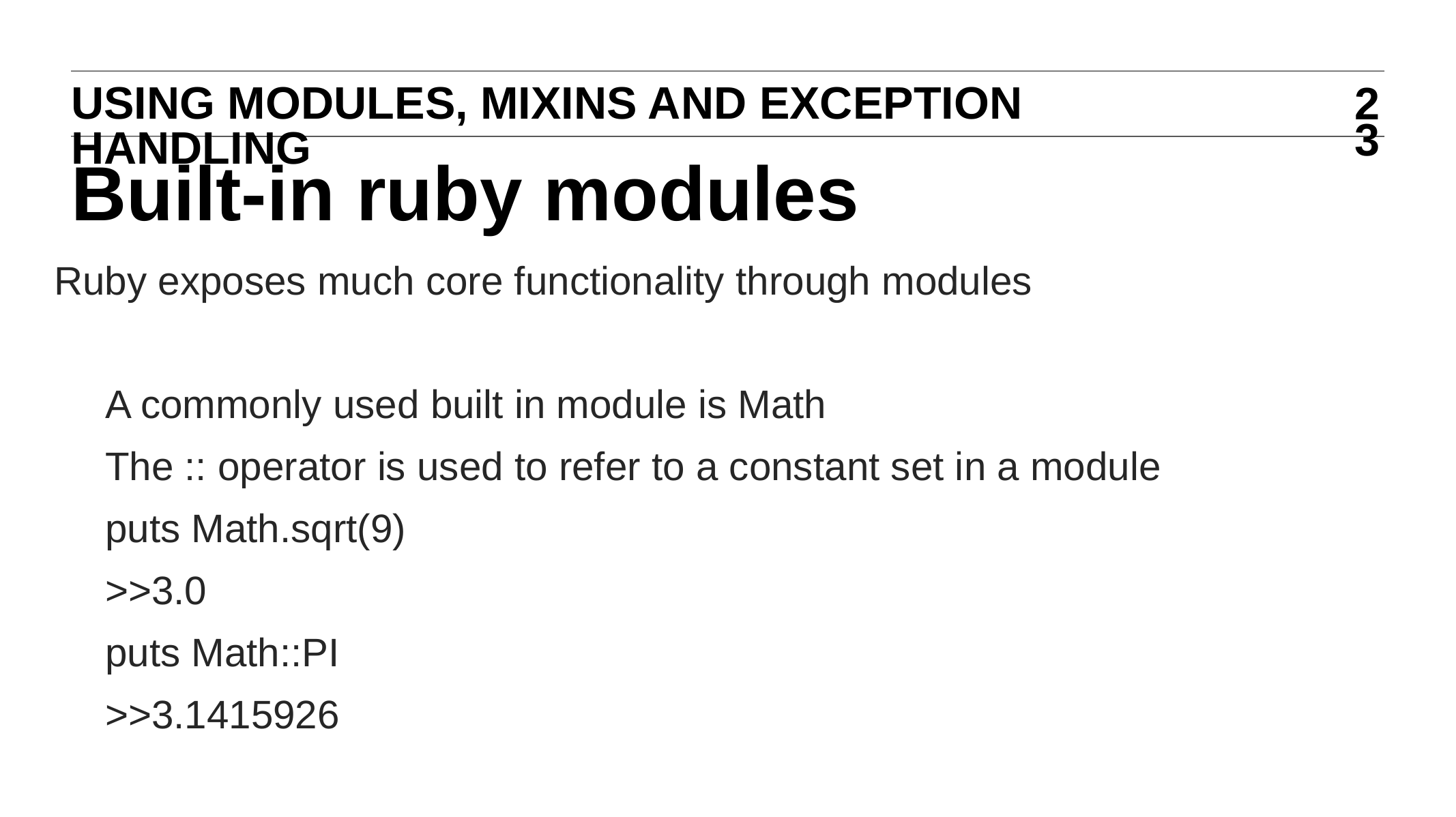

USING MODULES, MIXINS AND EXCEPTION HANDLING
23

# Built-in ruby modules
Ruby exposes much core functionality through modules

A commonly used built in module is Math
The :: operator is used to refer to a constant set in a module
puts Math.sqrt(9)
>>3.0
puts Math::PI
>>3.1415926

Ruby docs has a full list of available modules.